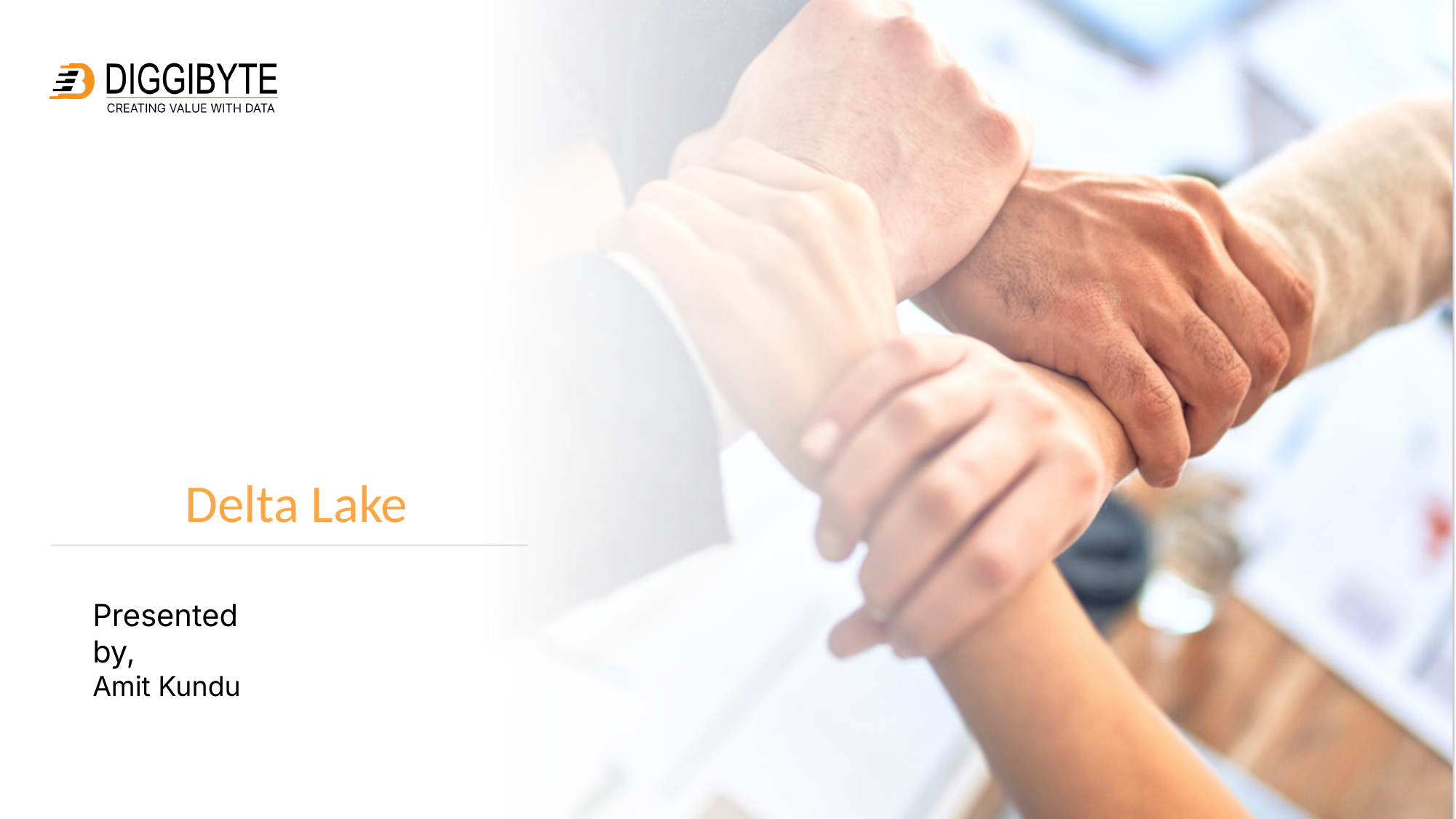

# Delta Lake
Presented by,
Amit Kundu